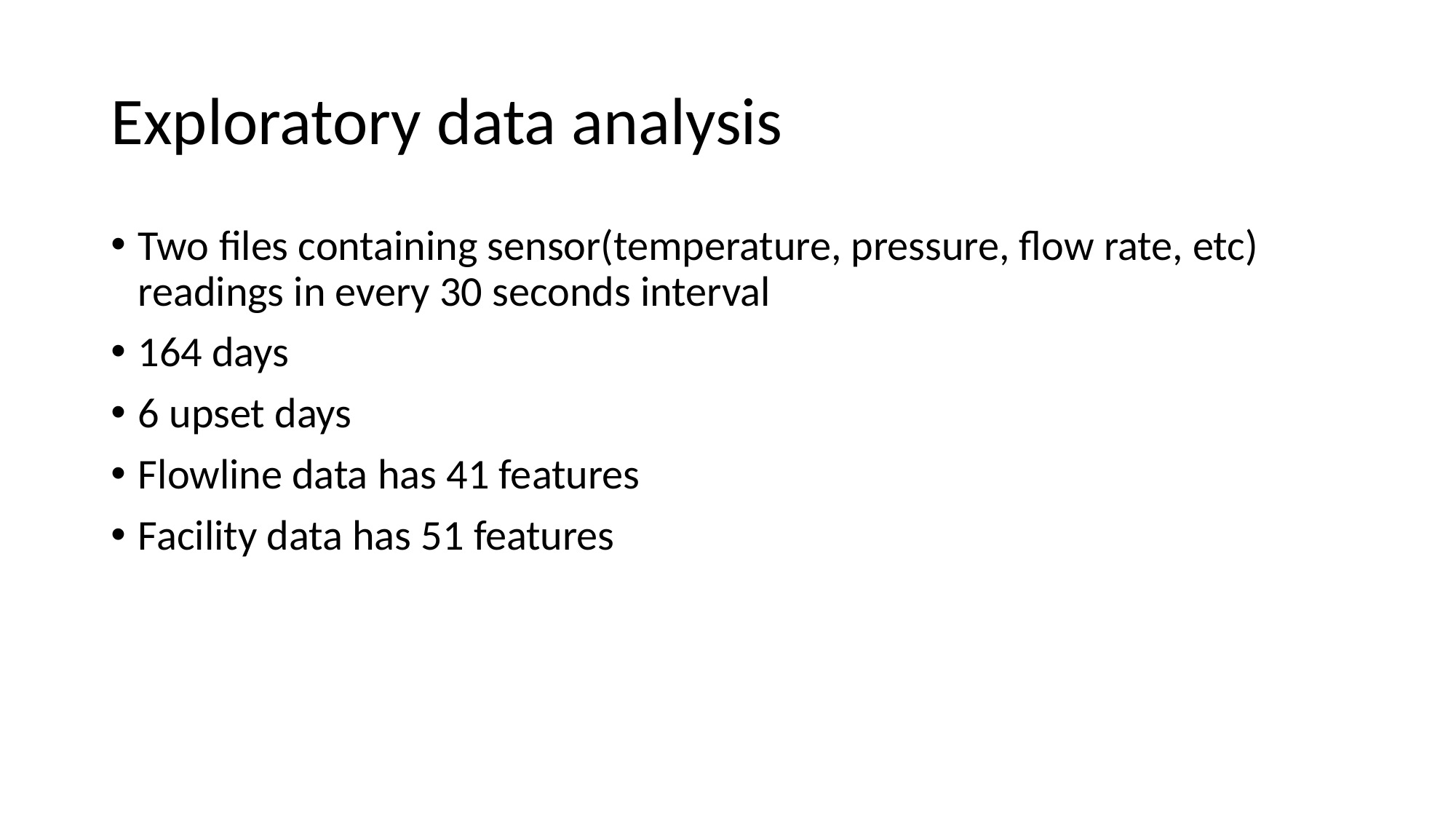

# Exploratory data analysis
Two files containing sensor(temperature, pressure, flow rate, etc) readings in every 30 seconds interval
164 days
6 upset days
Flowline data has 41 features
Facility data has 51 features